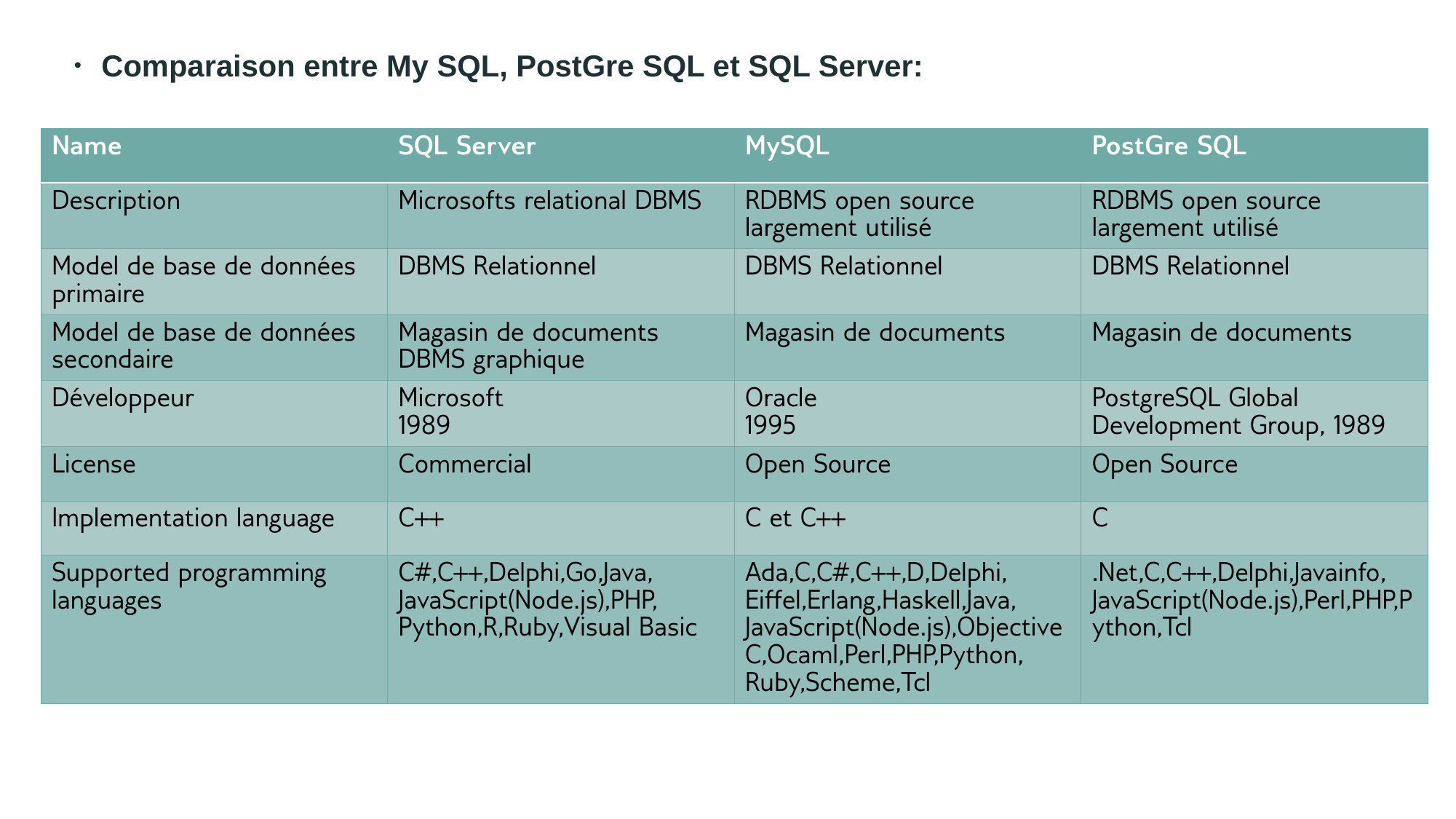

Comparaison entre My SQL, PostGre SQL et SQL Server:
| Name | SQL Server | MySQL | PostGre SQL |
| --- | --- | --- | --- |
| Description | Microsofts relational DBMS | RDBMS open source largement utilisé | RDBMS open source largement utilisé |
| Model de base de données primaire | DBMS Relationnel | DBMS Relationnel | DBMS Relationnel |
| Model de base de données secondaire | Magasin de documents DBMS graphique | Magasin de documents | Magasin de documents |
| Développeur | Microsoft 1989 | Oracle 1995 | PostgreSQL Global Development Group, 1989 |
| License | Commercial | Open Source | Open Source |
| Implementation language | C++ | C et C++ | C |
| Supported programming languages | C#,C++,Delphi,Go,Java, JavaScript(Node.js),PHP, Python,R,Ruby,Visual Basic | Ada,C,C#,C++,D,Delphi, Eiffel,Erlang,Haskell,Java, JavaScript(Node.js),ObjectiveC,Ocaml,Perl,PHP,Python, Ruby,Scheme,Tcl | .Net,C,C++,Delphi,Javainfo, JavaScript(Node.js),Perl,PHP,Python,Tcl |